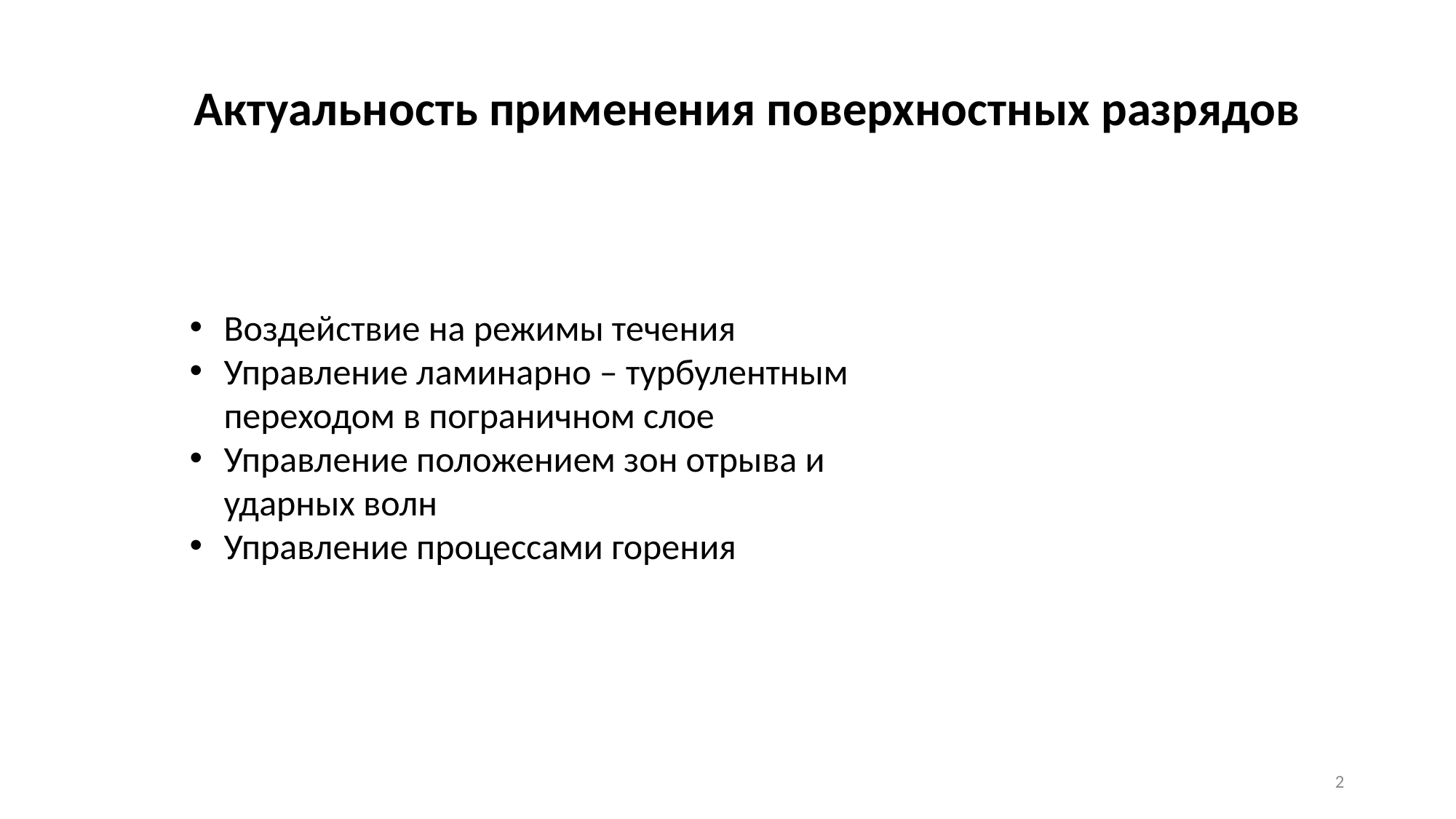

Актуальность применения поверхностных разрядов
Воздействие на режимы течения
Управление ламинарно – турбулентным переходом в пограничном слое
Управление положением зон отрыва и ударных волн
Управление процессами горения

2